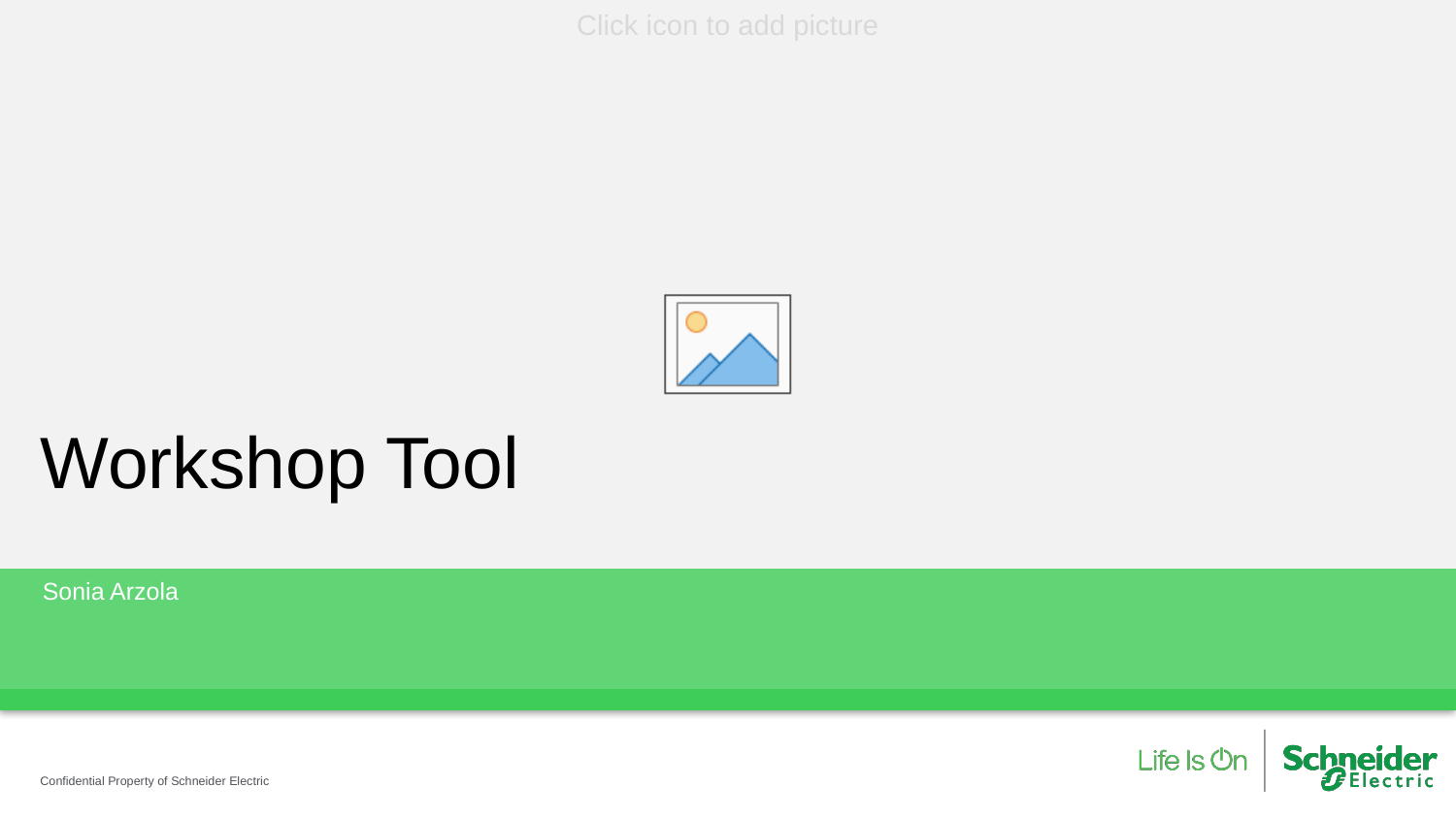

# Workshop Tool

Sonia Arzola
Confidential Property of Schneider Electric